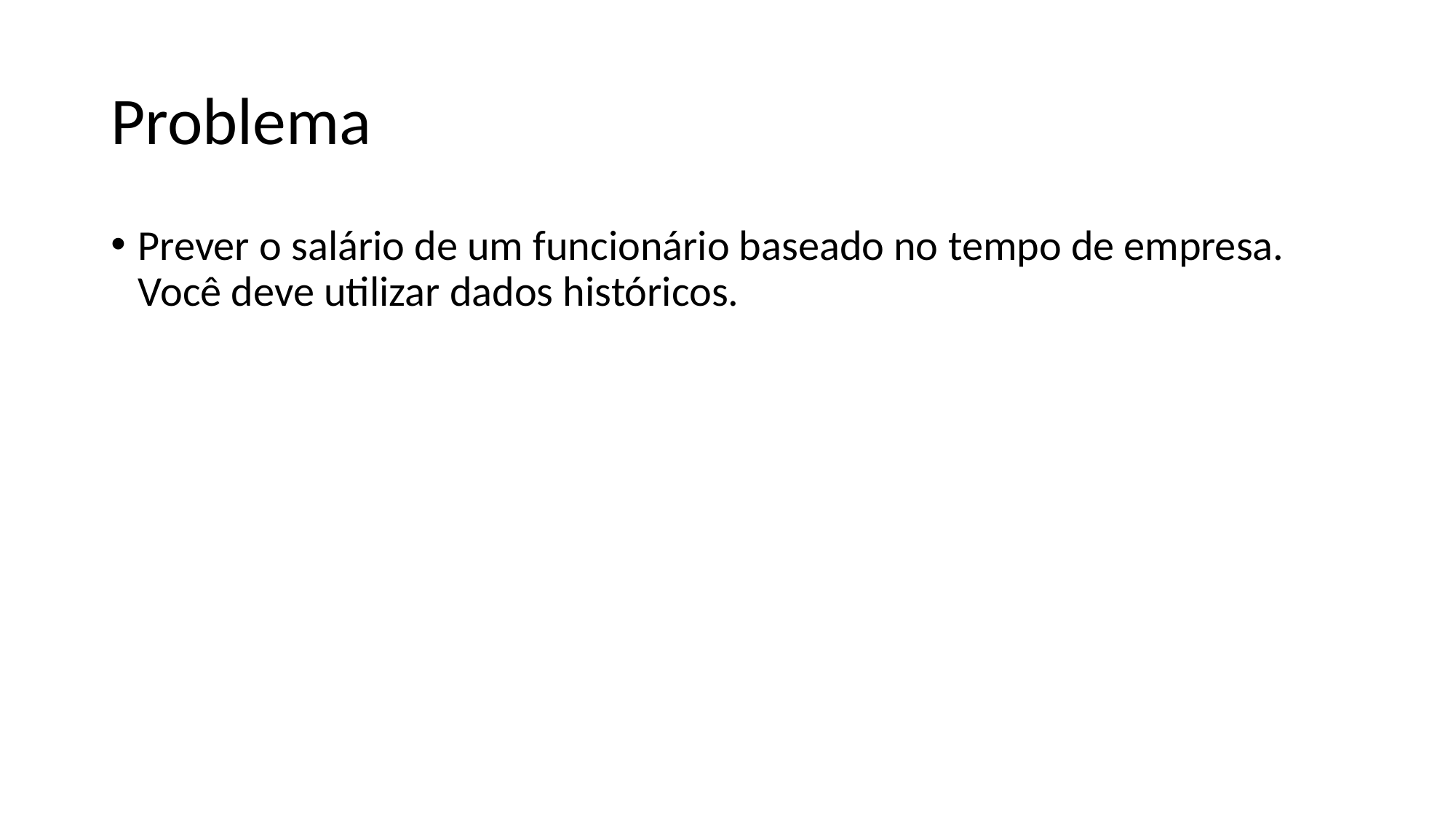

# Problema
Prever o salário de um funcionário baseado no tempo de empresa. Você deve utilizar dados históricos.